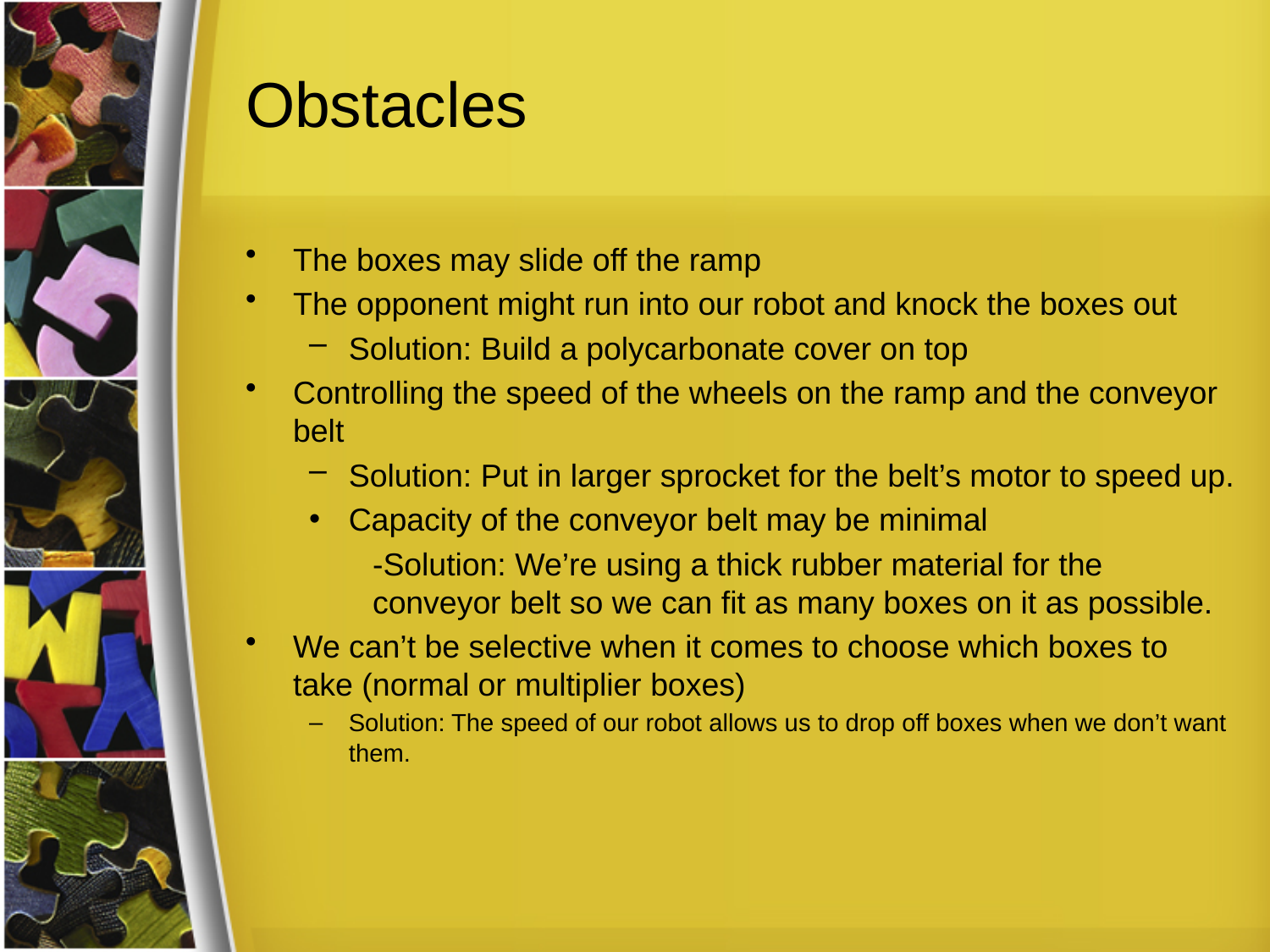

# Obstacles
The boxes may slide off the ramp
The opponent might run into our robot and knock the boxes out
Solution: Build a polycarbonate cover on top
Controlling the speed of the wheels on the ramp and the conveyor belt
Solution: Put in larger sprocket for the belt’s motor to speed up.
Capacity of the conveyor belt may be minimal
-Solution: We’re using a thick rubber material for the conveyor belt so we can fit as many boxes on it as possible.
We can’t be selective when it comes to choose which boxes to take (normal or multiplier boxes)
Solution: The speed of our robot allows us to drop off boxes when we don’t want them.